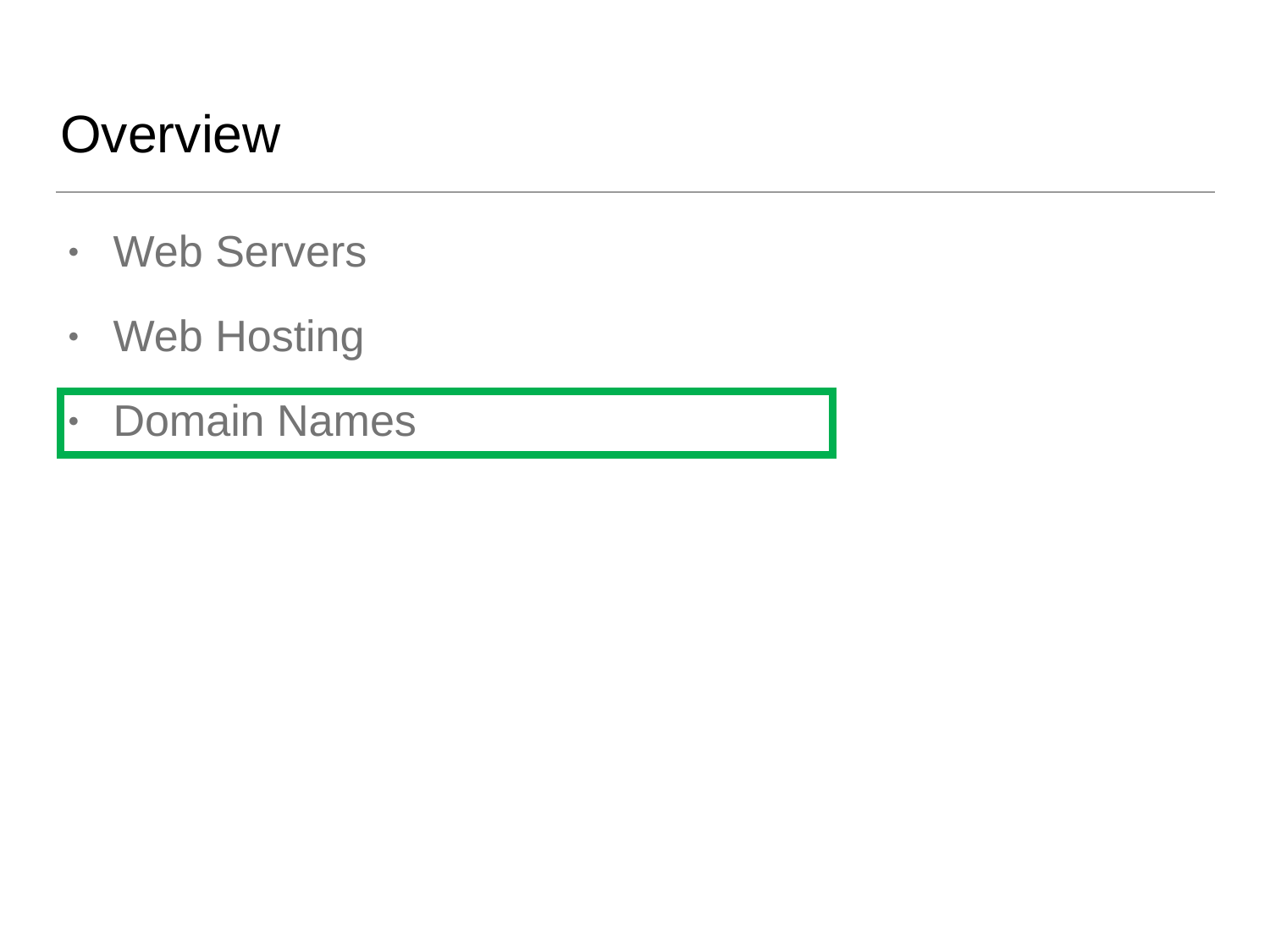

# Overview
Web Servers
Web Hosting
Domain Names